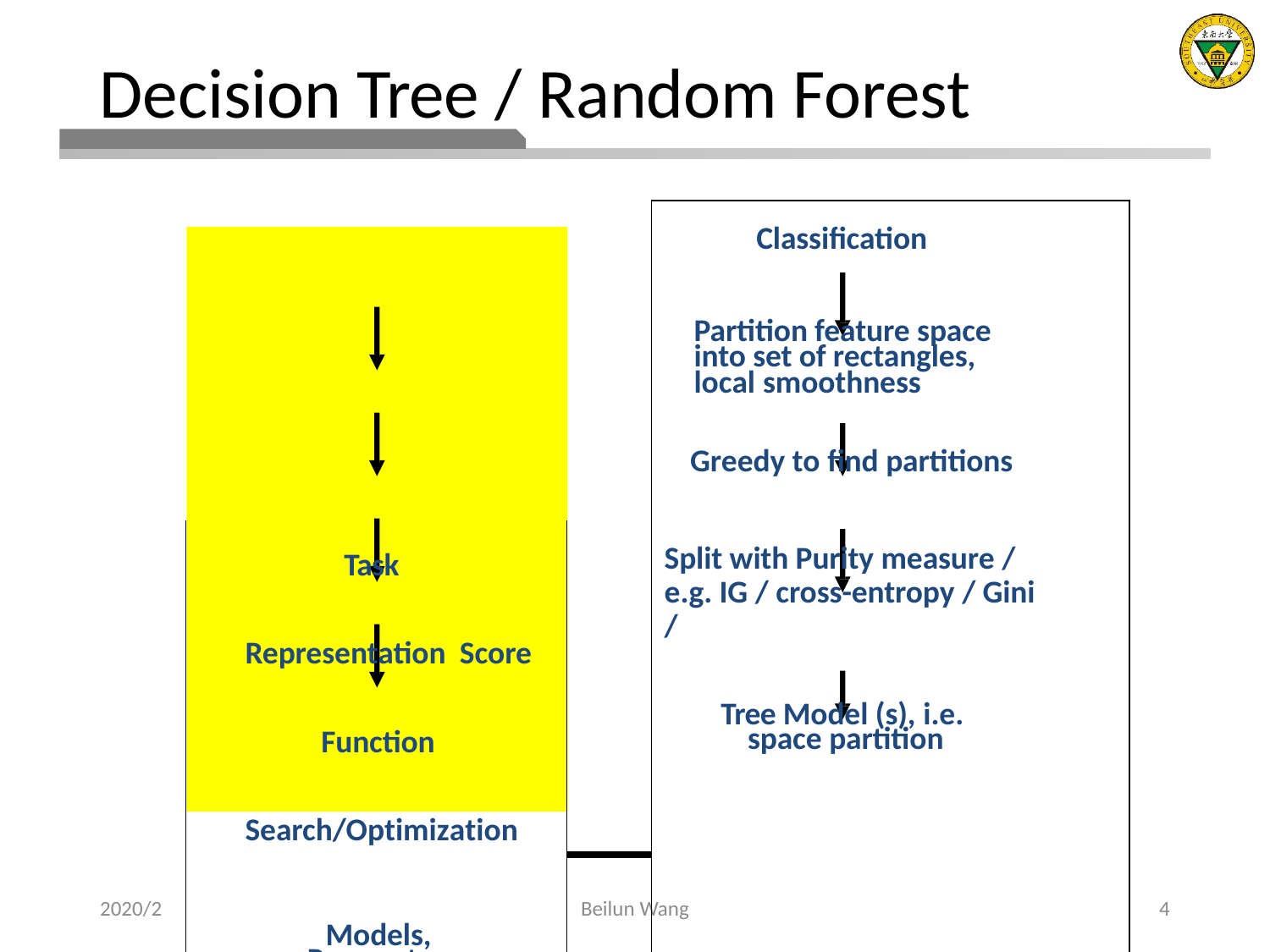

# Decision Tree / Random Forest
|  |  | Classification Partition feature space into set of rectangles, local smoothness Greedy to find partitions Split with Purity measure / e.g. IG / cross-entropy / Gini / Tree Model (s), i.e. space partition |
| --- | --- | --- |
| Task Representation Score Function Search/Optimization Models, Parameters |  |  |
|  |  |  |

2020/2
Beilun Wang
4